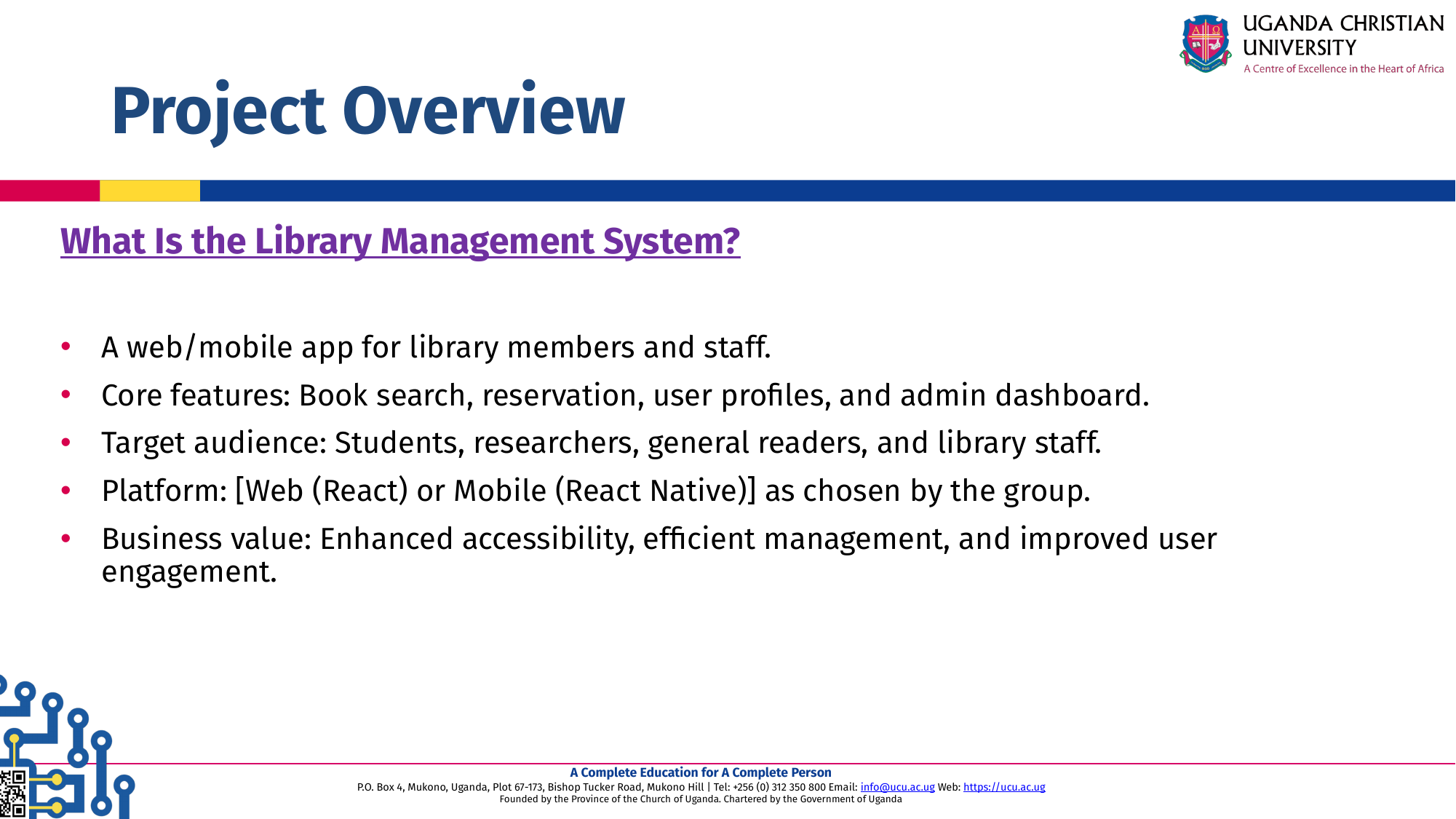

# Project Overview
What Is the Library Management System?

A web/mobile app for library members and staff.
Core features: Book search, reservation, user profiles, and admin dashboard.
Target audience: Students, researchers, general readers, and library staff.
Platform: [Web (React) or Mobile (React Native)] as chosen by the group.
Business value: Enhanced accessibility, efficient management, and improved user engagement.